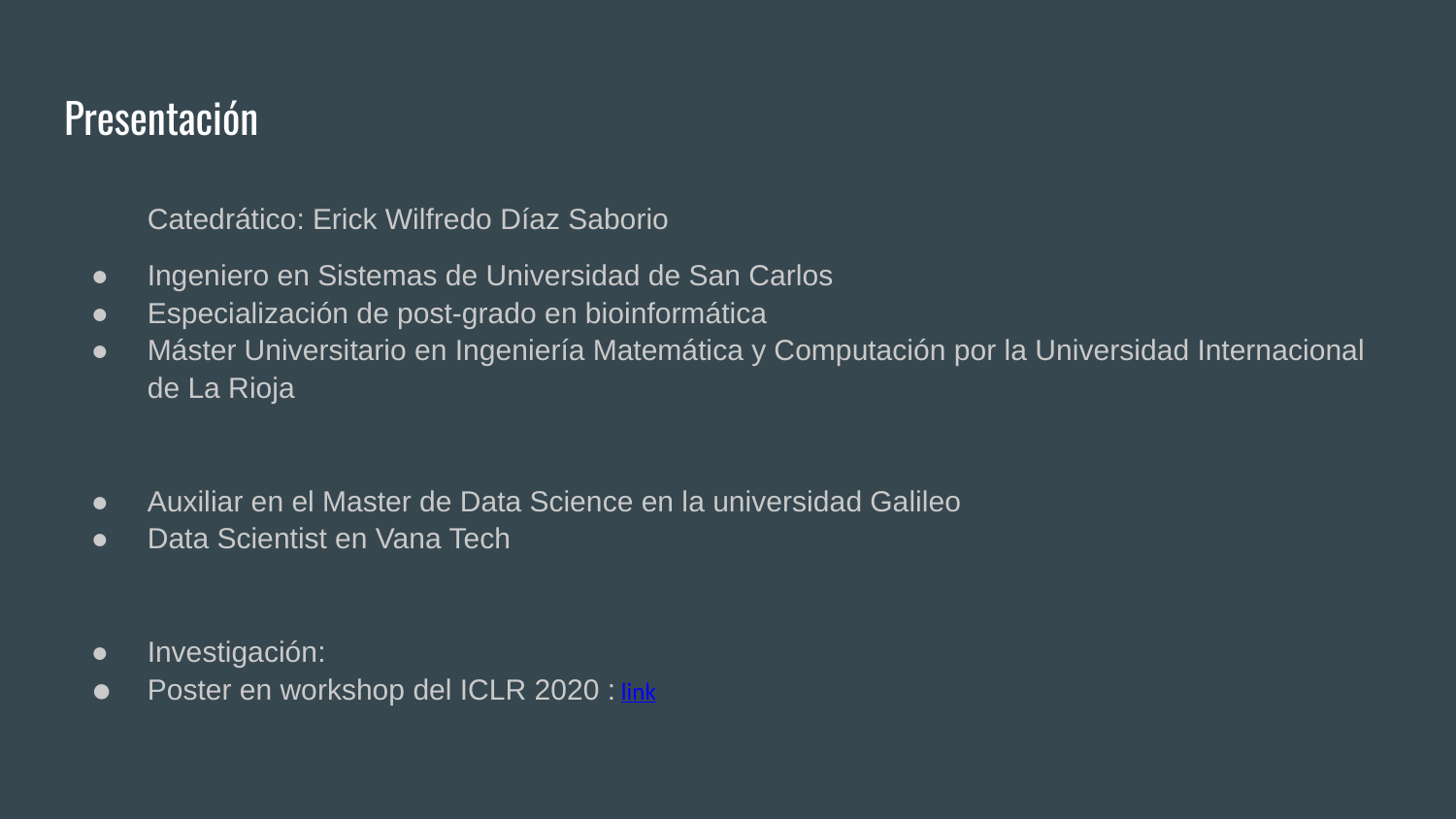

# Presentación
Catedrático: Erick Wilfredo Díaz Saborio
Ingeniero en Sistemas de Universidad de San Carlos
Especialización de post-grado en bioinformática
Máster Universitario en Ingeniería Matemática y Computación por la Universidad Internacional de La Rioja

Auxiliar en el Master de Data Science en la universidad Galileo
Data Scientist en Vana Tech

Investigación:
Poster en workshop del ICLR 2020 : link